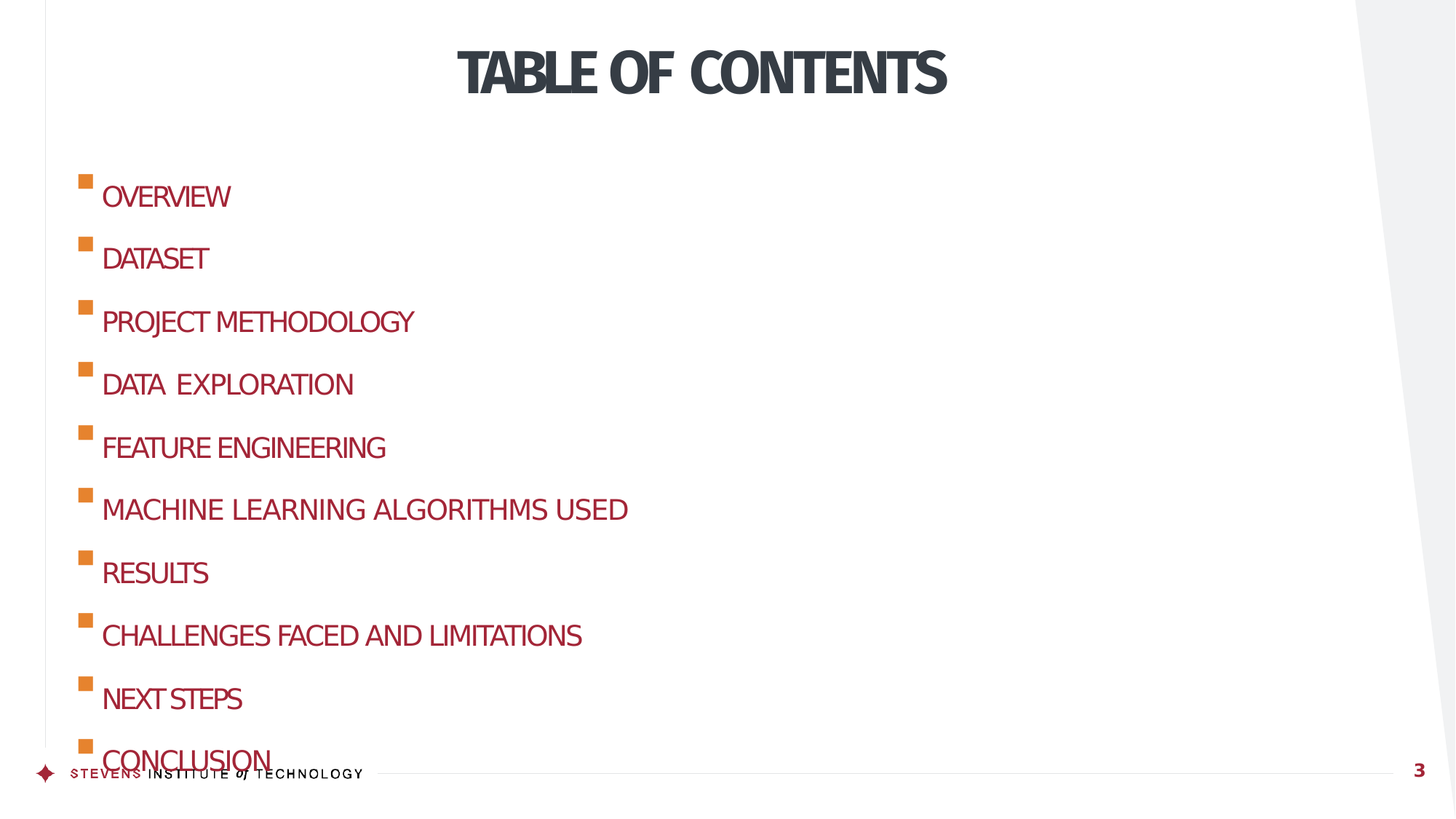

# TABLE OF CONTENTS
OVERVIEW
DATASET
PROJECT METHODOLOGY
DATA EXPLORATION
FEATURE ENGINEERING
MACHINE LEARNING ALGORITHMS USED
RESULTS
CHALLENGES FACED AND LIMITATIONS
NEXT STEPS
CONCLUSION
3